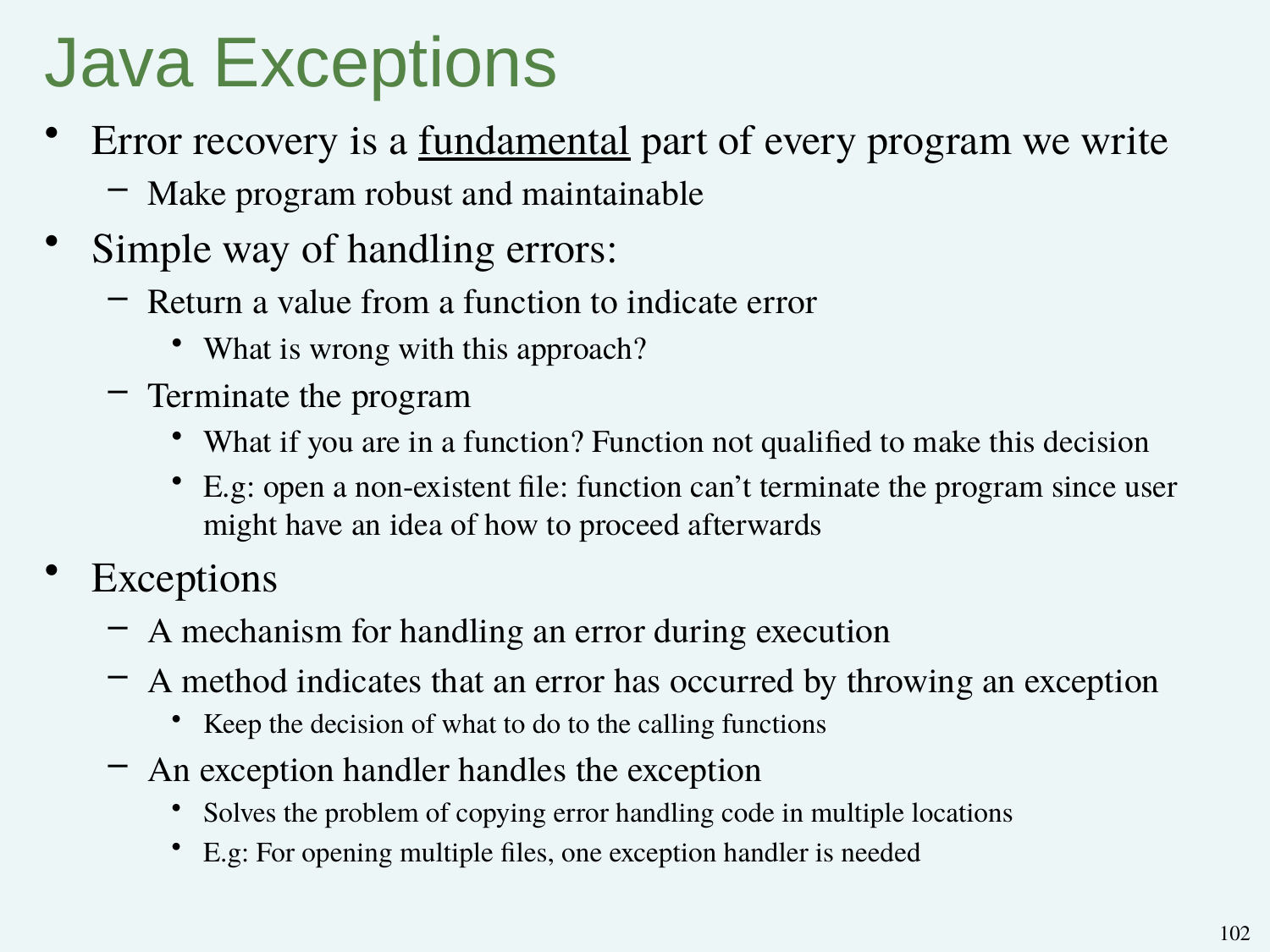

# Java Exceptions
Error recovery is a fundamental part of every program we write
Make program robust and maintainable
Simple way of handling errors:
Return a value from a function to indicate error
What is wrong with this approach?
Terminate the program
What if you are in a function? Function not qualified to make this decision
E.g: open a non-existent file: function can’t terminate the program since user might have an idea of how to proceed afterwards
Exceptions
A mechanism for handling an error during execution
A method indicates that an error has occurred by throwing an exception
Keep the decision of what to do to the calling functions
An exception handler handles the exception
Solves the problem of copying error handling code in multiple locations
E.g: For opening multiple files, one exception handler is needed